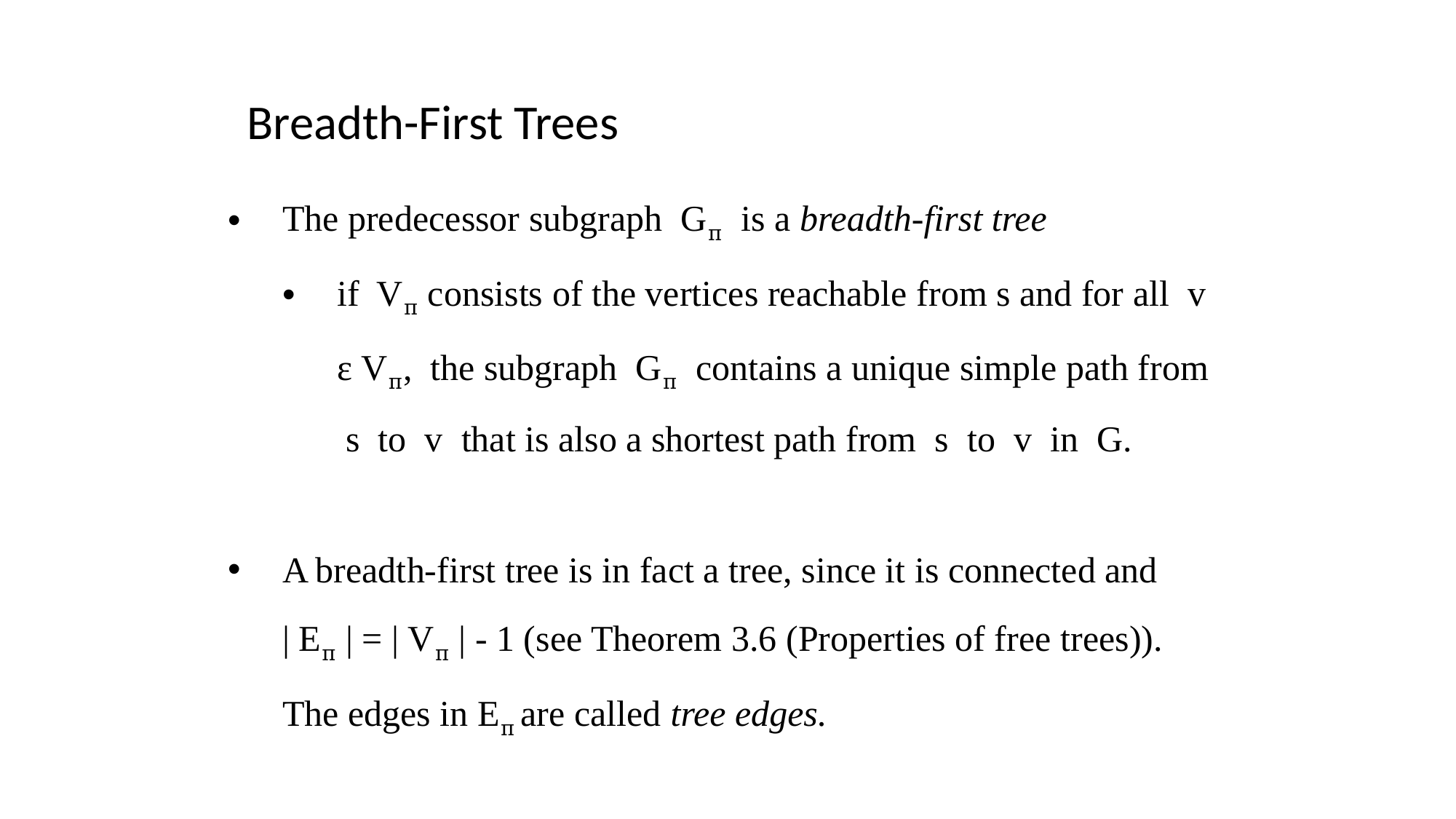

Breadth-First Trees
The predecessor subgraph  Gπ  is a breadth-first tree
if  Vπ consists of the vertices reachable from s and for all  v ε Vπ,  the subgraph  Gπ  contains a unique simple path from  s  to  v  that is also a shortest path from  s  to  v  in  G.

A breadth-first tree is in fact a tree, since it is connected and      | Eπ | = | Vπ | - 1 (see Theorem 3.6 (Properties of free trees)). The edges in Eπ are called tree edges.